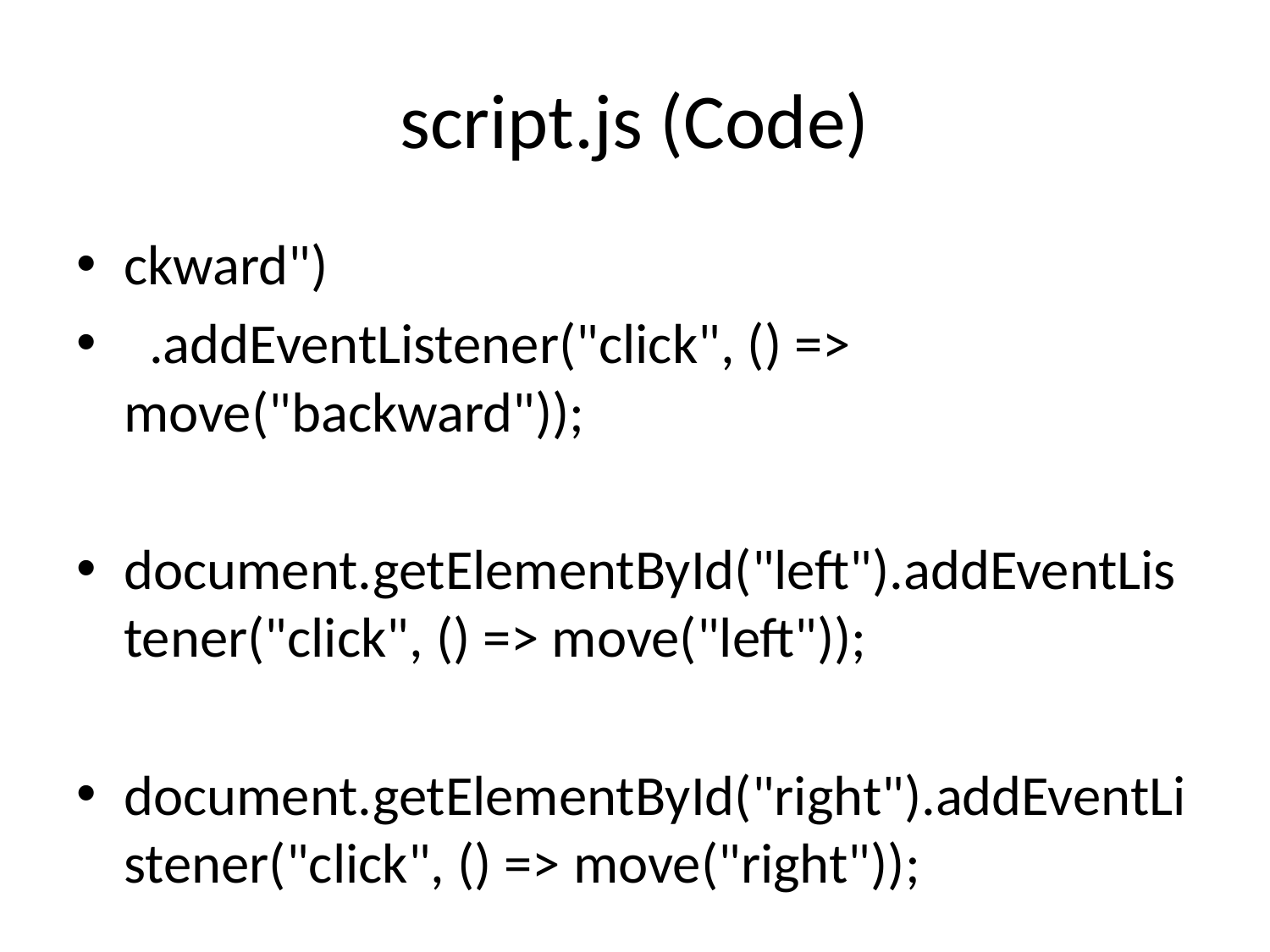

# script.js (Code)
ckward")
  .addEventListener("click", () => move("backward"));

document.getElementById("left").addEventListener("click", () => move("left"));

document.getElementById("right").addEventListener("click", () => move("right"));

window.addEventListener("keydown", (event) => {
  if (event.keyCode == "38") {
    // up arrow
    move("forward");
  } else if (event.keyCode == "40") {
    // down arrow
    move("backward");
  } else if (event.keyCode == "37") {
    // left arrow
    move("left");
  } else if (event.keyCode == "39") {
    // right arrow
    move("right");
  }
});

function move(direction) {
  const finalPositions = moves.reduce(
    (position, move) => {
      if (move === "forward")
        return { lane: position.lane + 1, column: position.column };
      if (move === "backward")